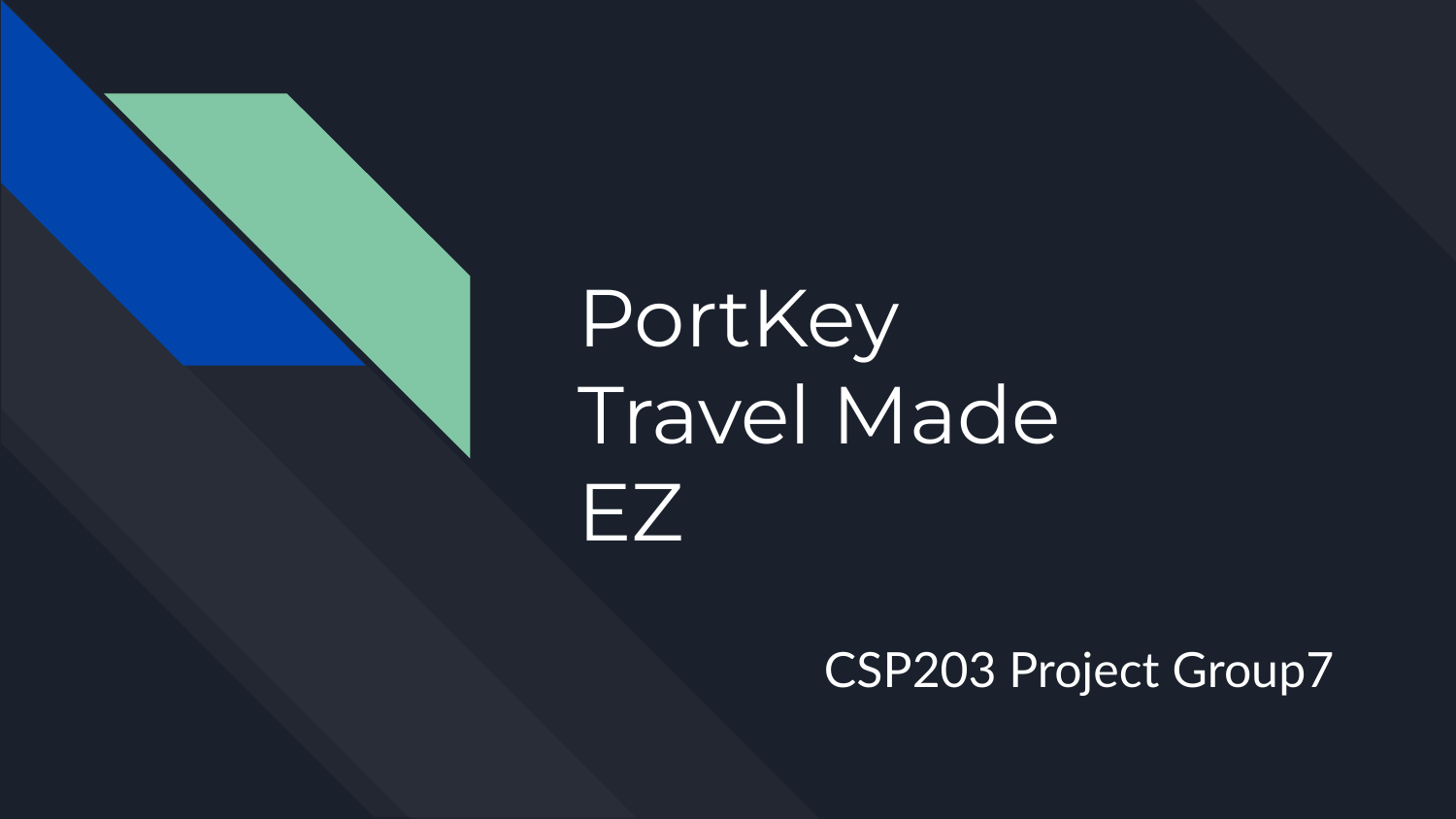

# PortKey
Travel Made
EZ
CSP203 Project Group7